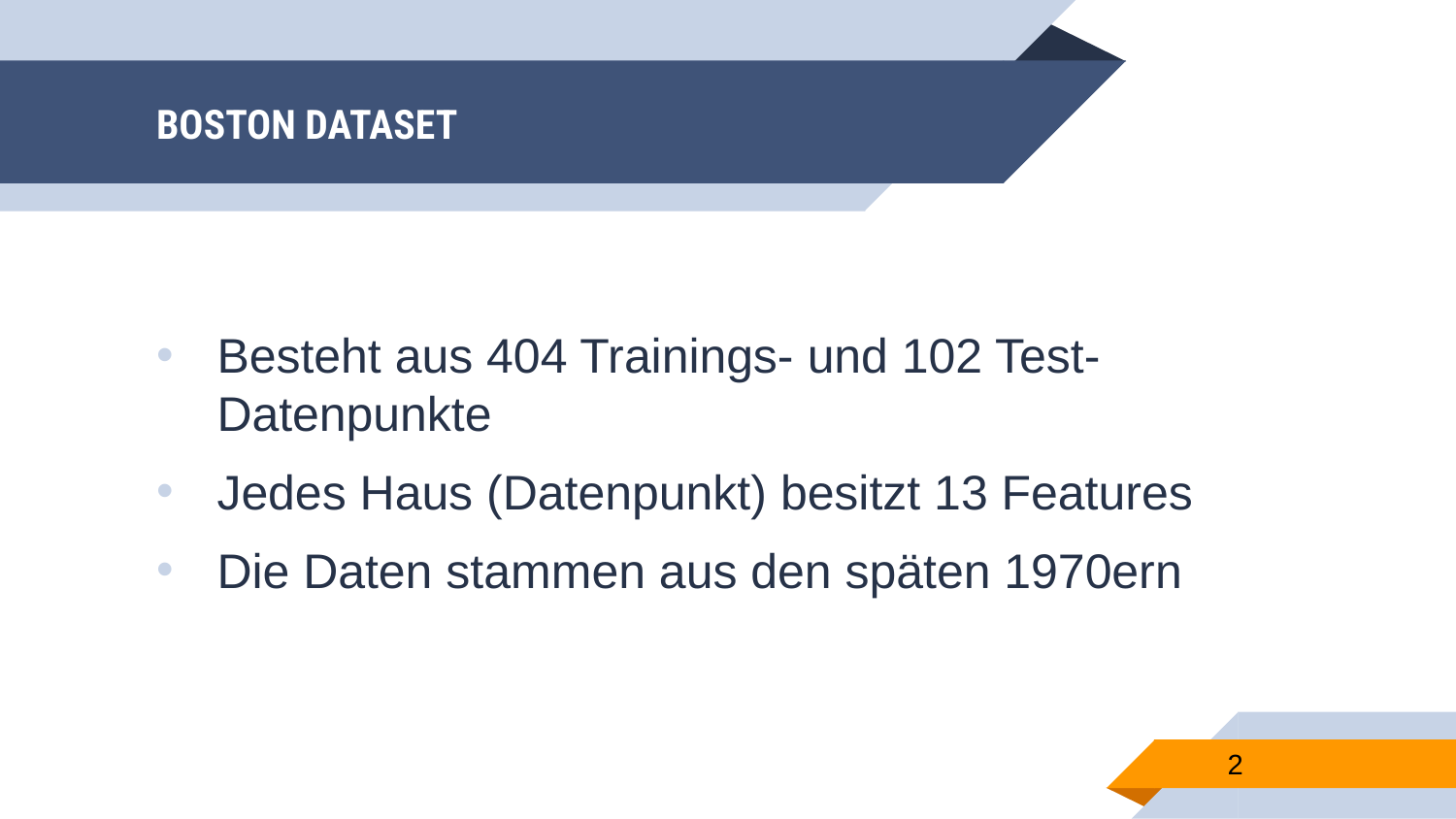

# BOSTON DATASET
Besteht aus 404 Trainings- und 102 Test-Datenpunkte
Jedes Haus (Datenpunkt) besitzt 13 Features
Die Daten stammen aus den späten 1970ern
2